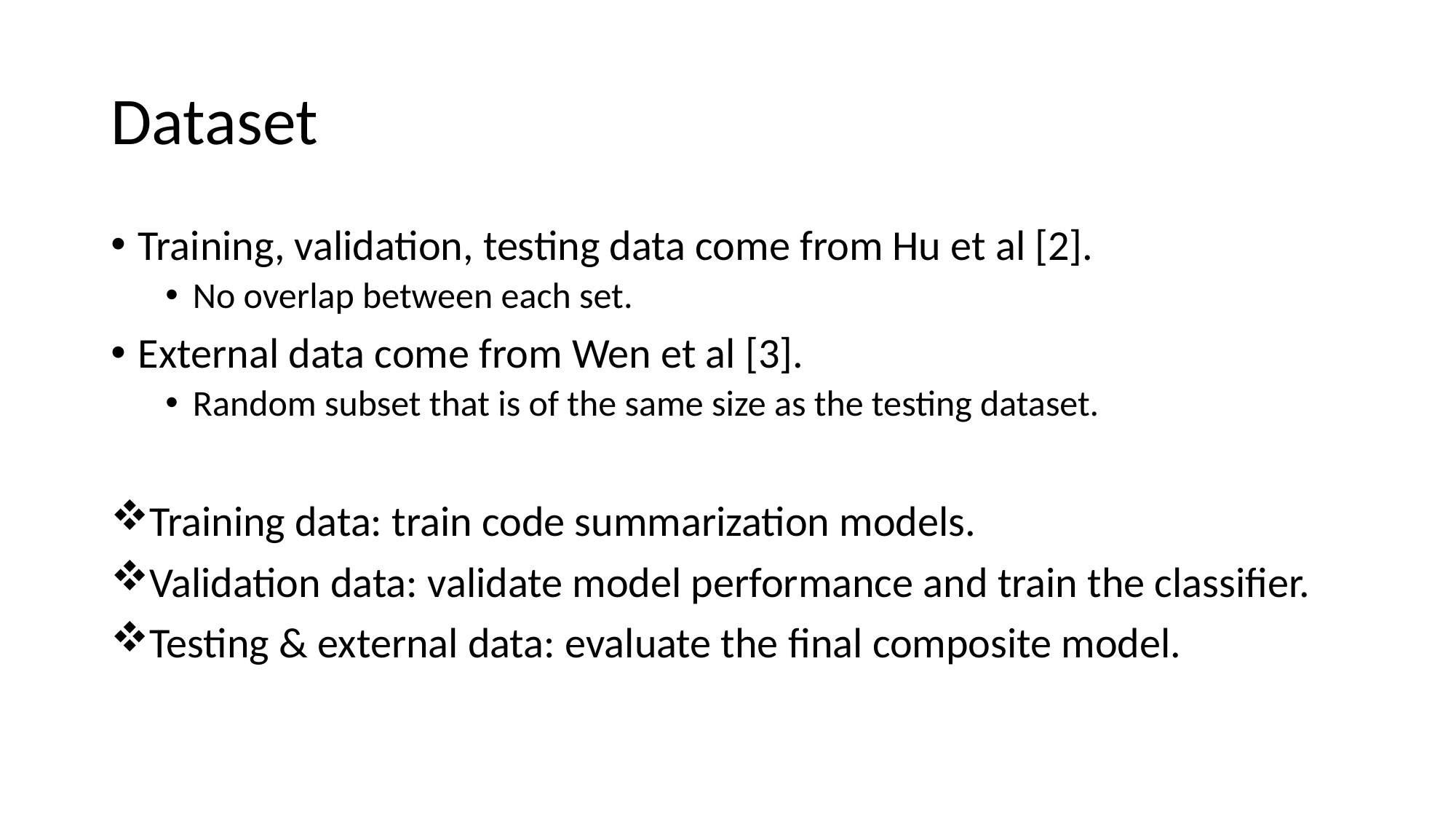

# Dataset
Training, validation, testing data come from Hu et al [2].
No overlap between each set.
External data come from Wen et al [3].
Random subset that is of the same size as the testing dataset.
Training data: train code summarization models.
Validation data: validate model performance and train the classifier.
Testing & external data: evaluate the final composite model.